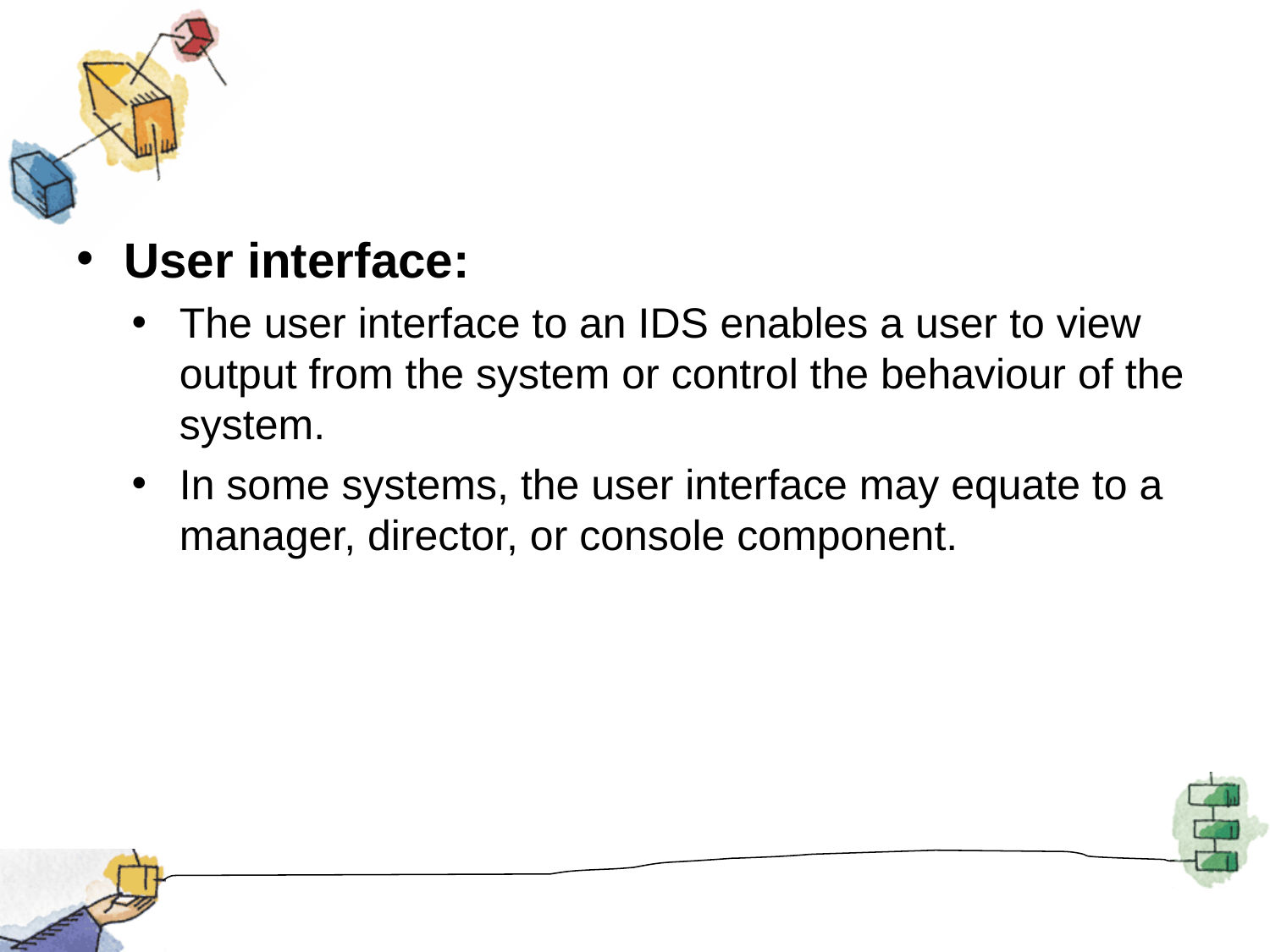

#
User interface:
The user interface to an IDS enables a user to view output from the system or control the behaviour of the system.
In some systems, the user interface may equate to a manager, director, or console component.